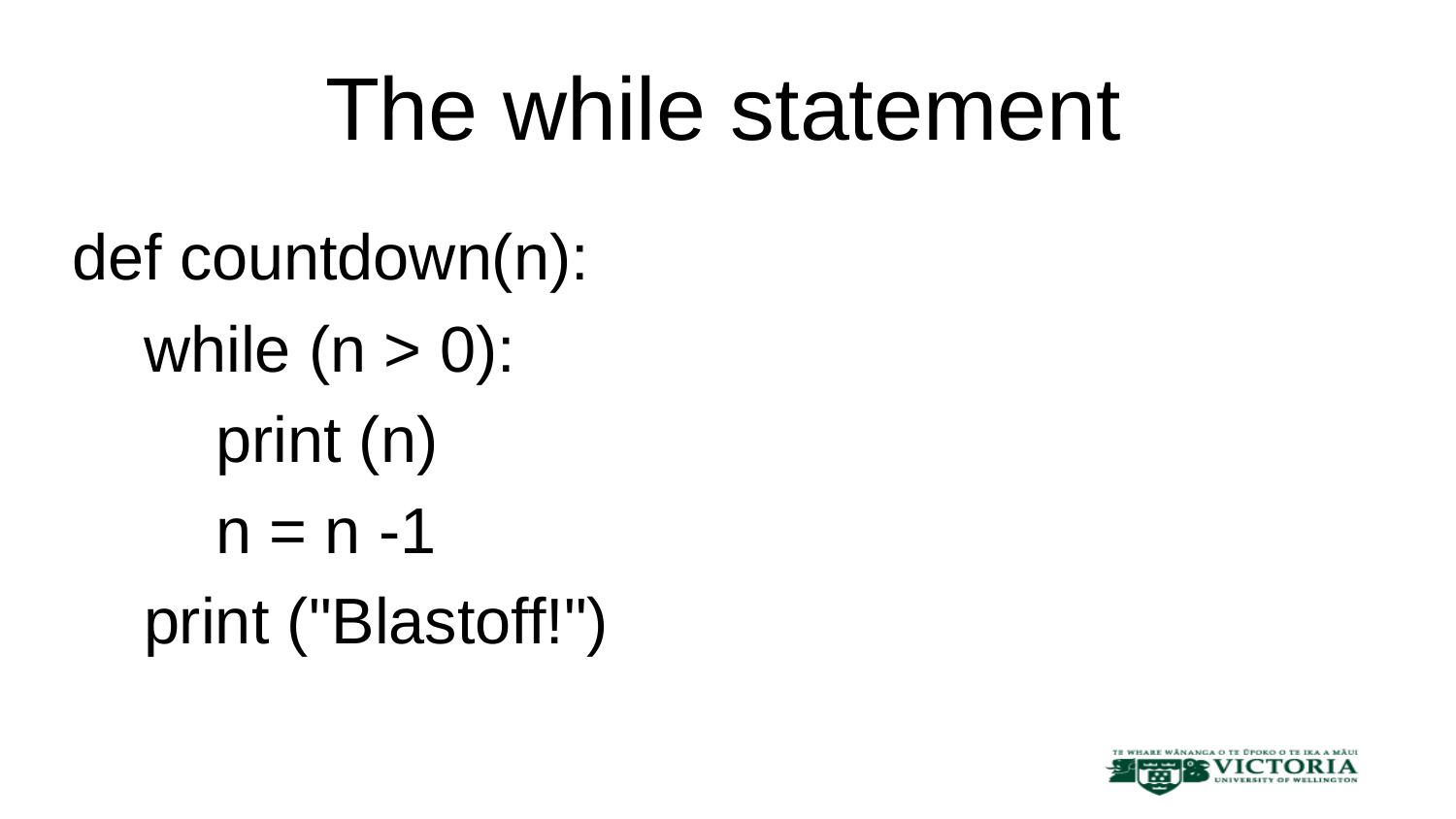

# The while statement
def countdown(n):
    while (n > 0):
        print (n)
        n = n -1
    print ("Blastoff!")